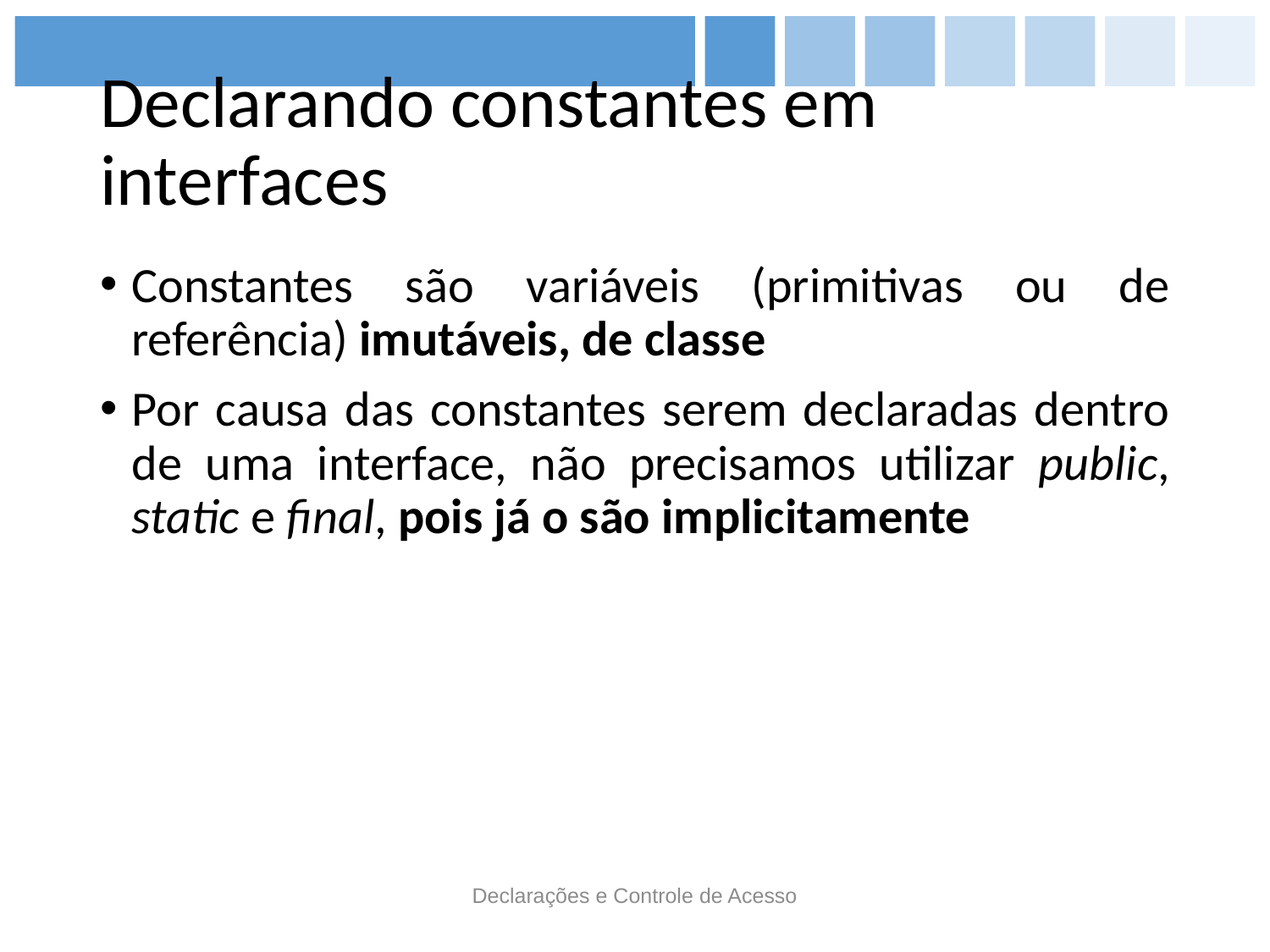

# Declarando constantes em interfaces
Constantes são variáveis (primitivas ou de referência) imutáveis, de classe
Por causa das constantes serem declaradas dentro de uma interface, não precisamos utilizar public, static e final, pois já o são implicitamente

Declarações e Controle de Acesso